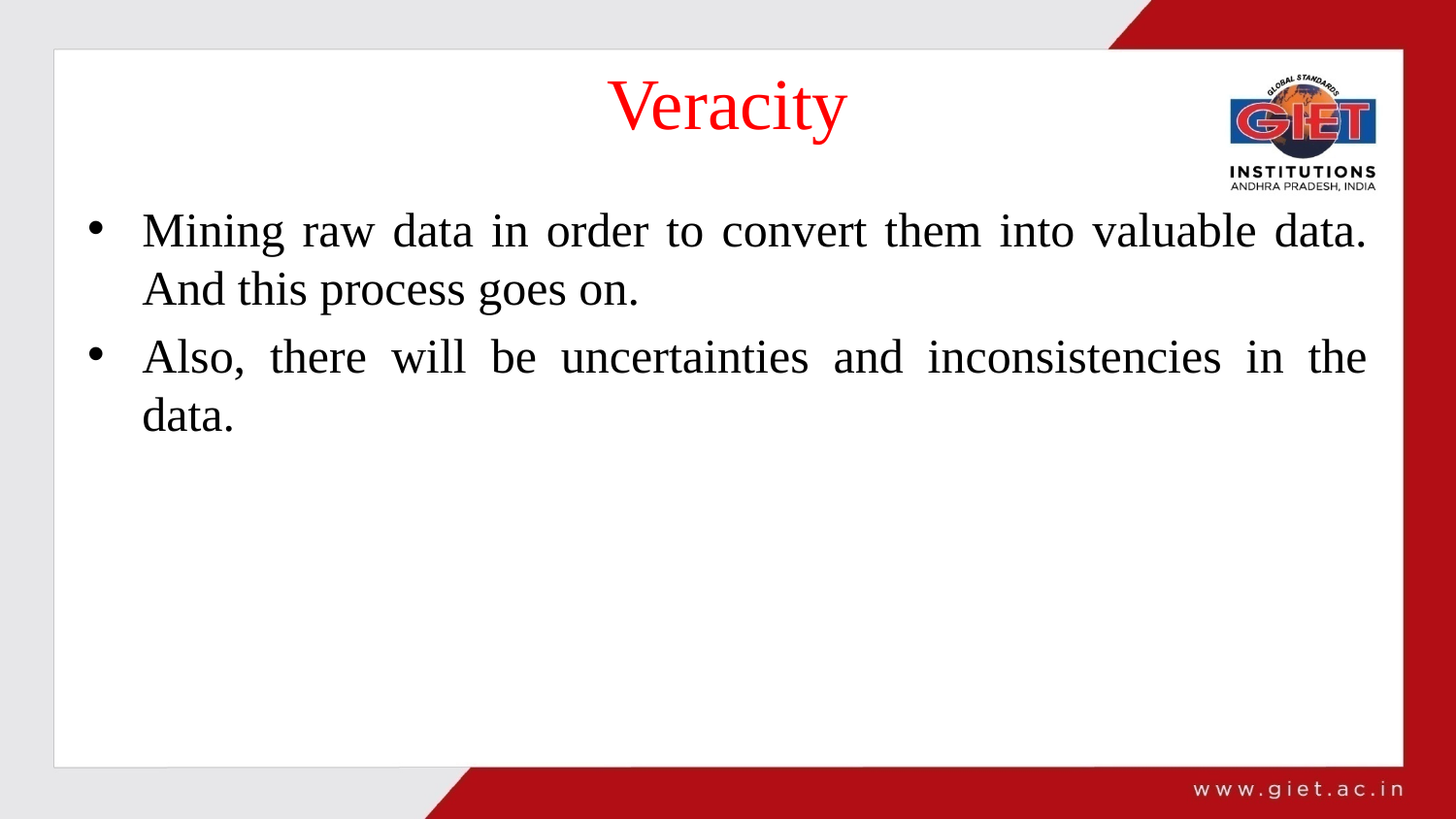

# Veracity
Mining raw data in order to convert them into valuable data. And this process goes on.
Also, there will be uncertainties and inconsistencies in the data.